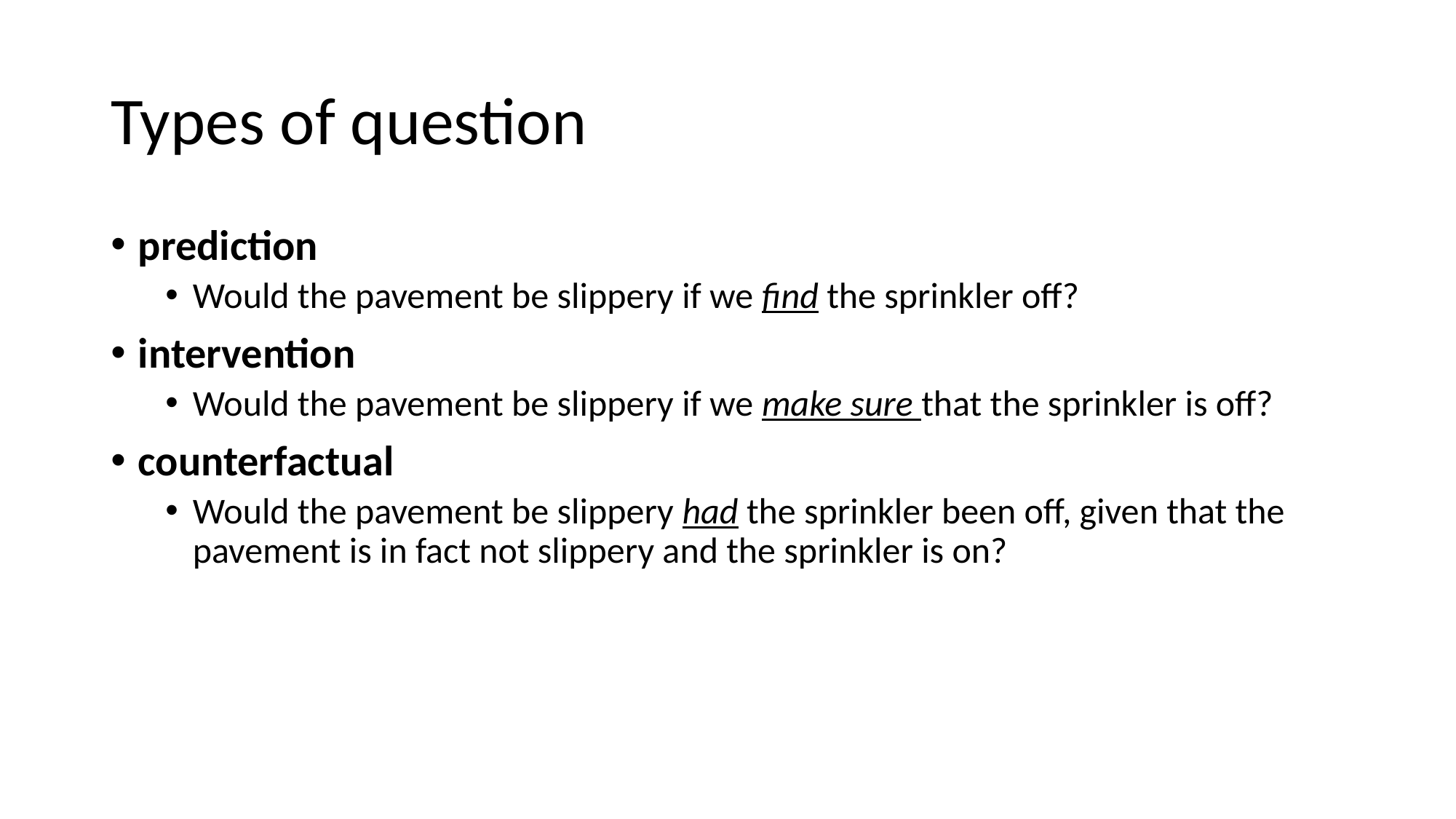

# Types of question
prediction
Would the pavement be slippery if we find the sprinkler off?
intervention
Would the pavement be slippery if we make sure that the sprinkler is off?
counterfactual
Would the pavement be slippery had the sprinkler been off, given that the pavement is in fact not slippery and the sprinkler is on?